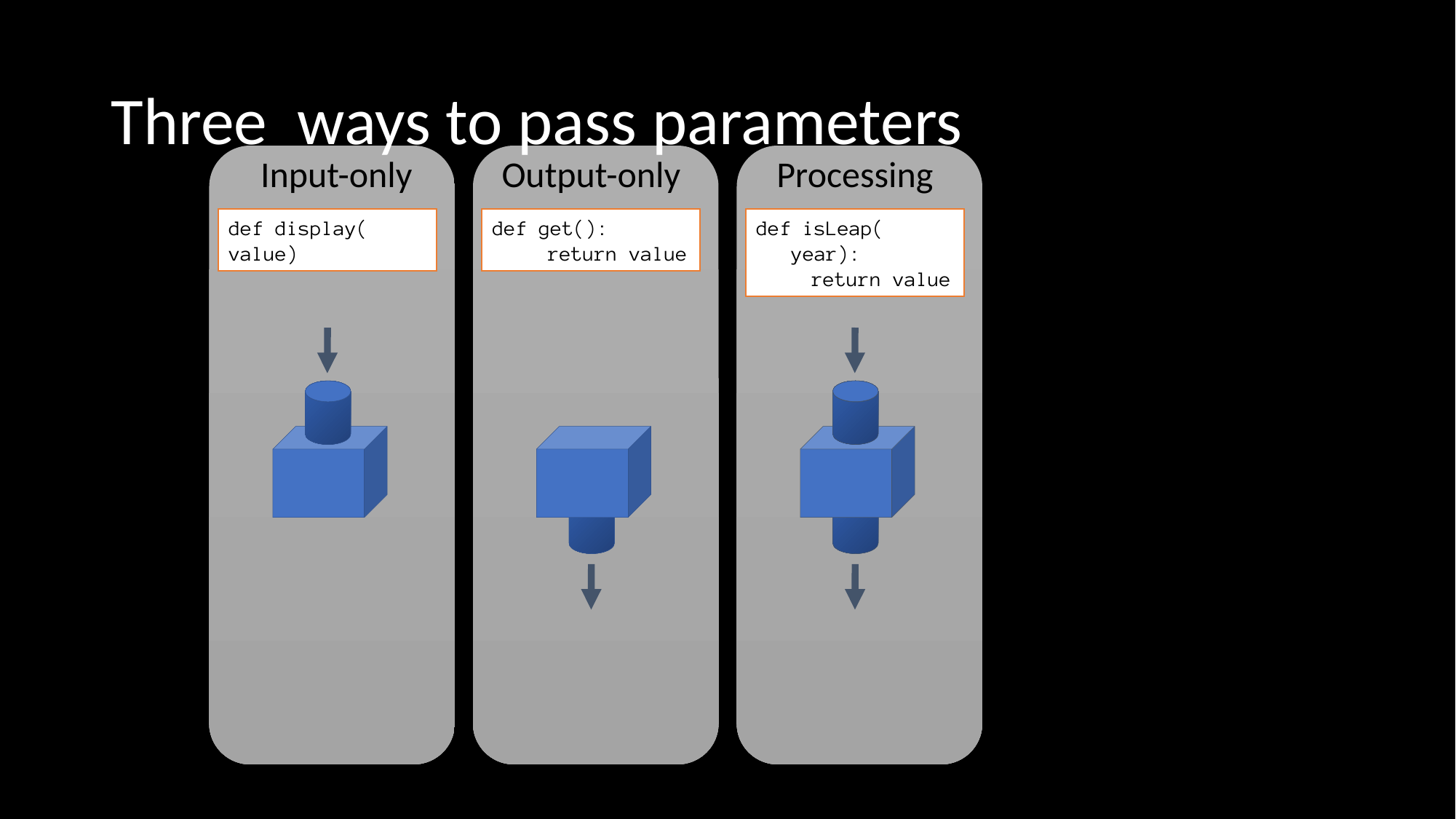

# Three  ways to pass parameters

Input-only
Output-only
Processing
def display(
value)
def get():
	return value
def isLeap(
   year):
	return value